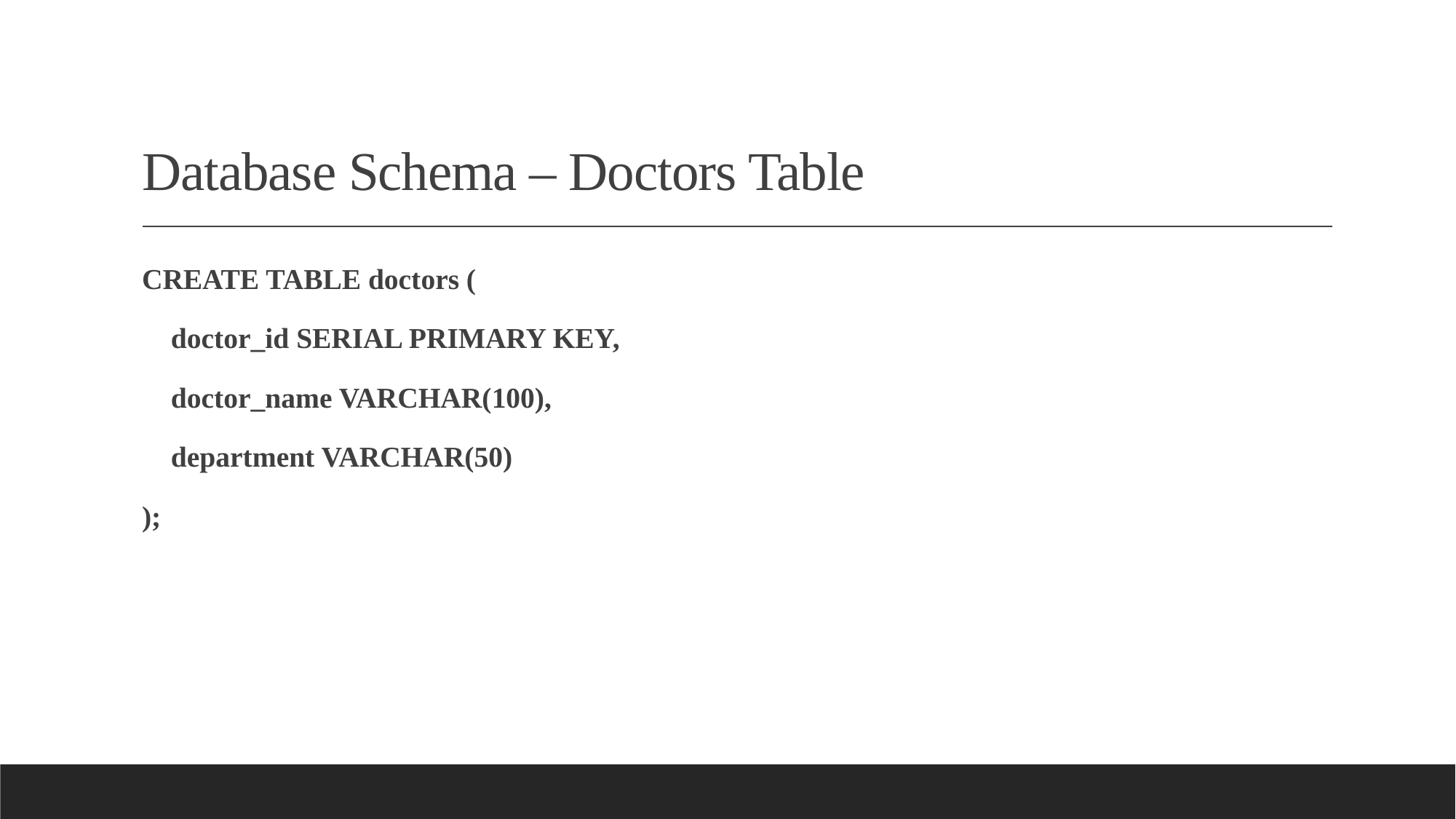

# Database Schema – Doctors Table
CREATE TABLE doctors (
    doctor_id SERIAL PRIMARY KEY,
    doctor_name VARCHAR(100),
    department VARCHAR(50)
);